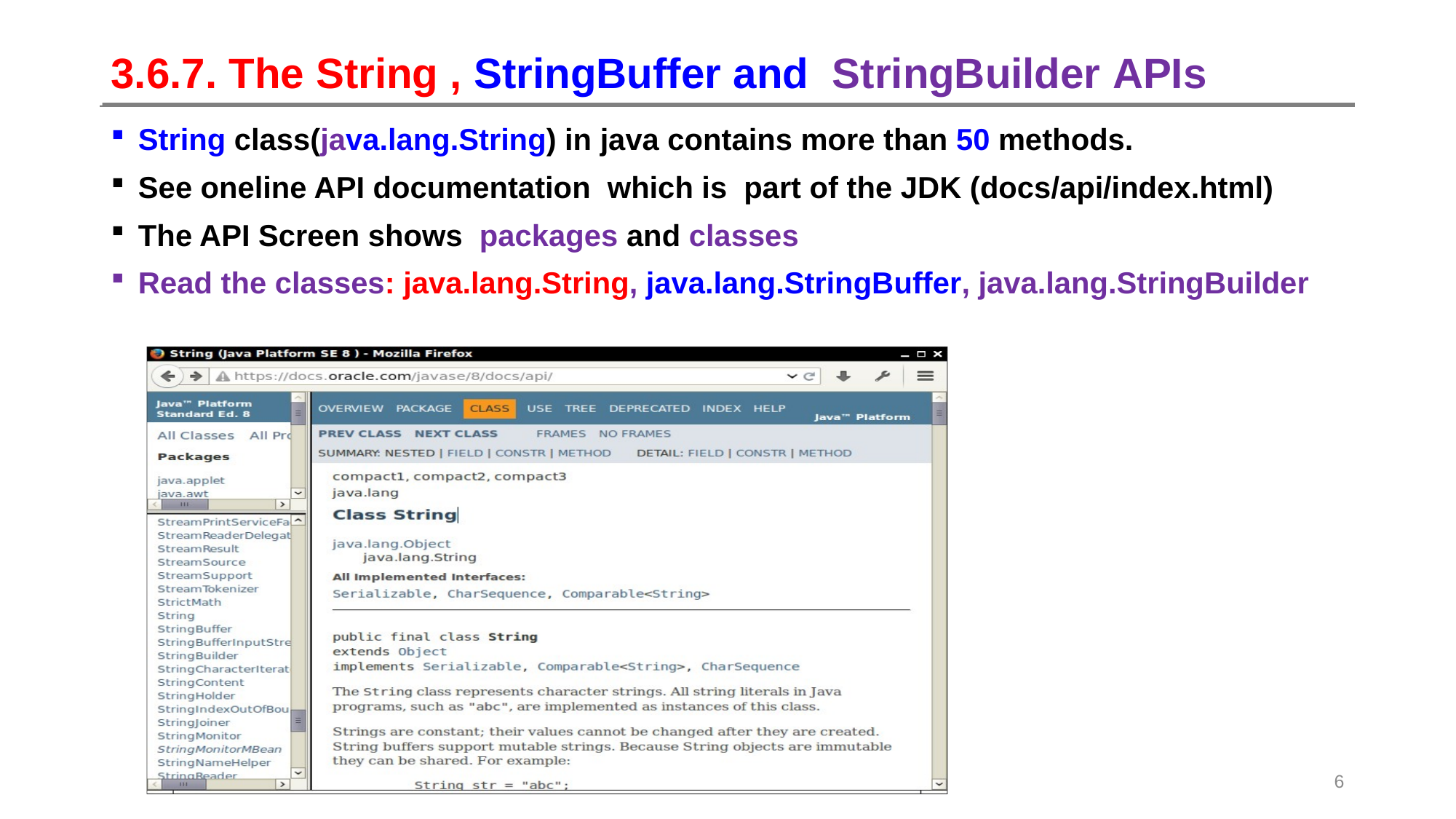

# 3.6.7. The String , StringBuffer and  StringBuilder APIs
String class(java.lang.String) in java contains more than 50 methods.
See oneline API documentation  which is  part of the JDK (docs/api/index.html)
The API Screen shows  packages and classes
Read the classes: java.lang.String, java.lang.StringBuffer, java.lang.StringBuilder

6